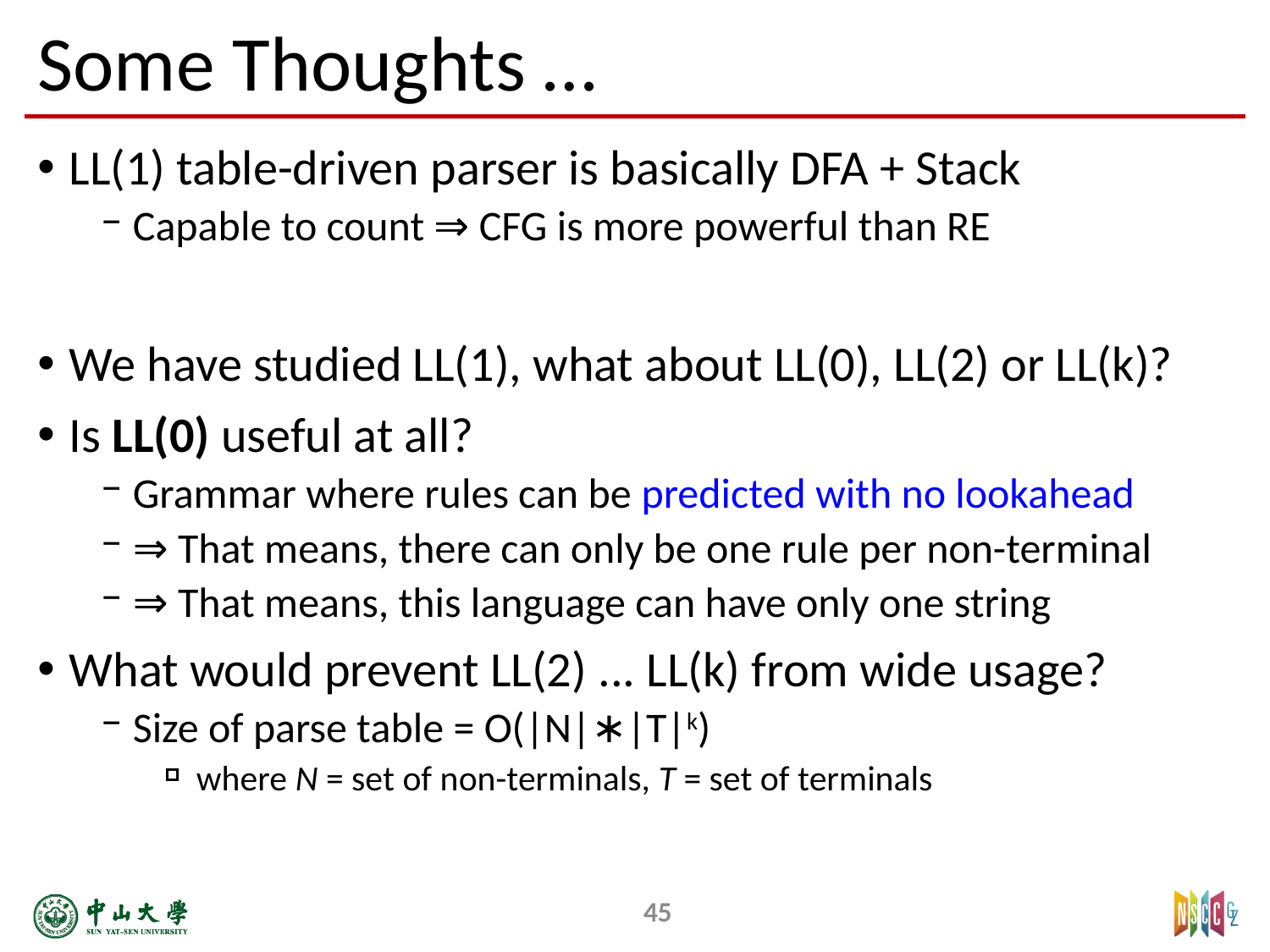

# Some Thoughts …
LL(1) table-driven parser is basically DFA + Stack
Capable to count ⇒ CFG is more powerful than RE

We have studied LL(1), what about LL(0), LL(2) or LL(k)?
Is LL(0) useful at all?
Grammar where rules can be predicted with no lookahead
⇒ That means, there can only be one rule per non-terminal
⇒ That means, this language can have only one string
What would prevent LL(2) ... LL(k) from wide usage?
Size of parse table = O(|N|∗|T|k)
where N = set of non-terminals, T = set of terminals
45